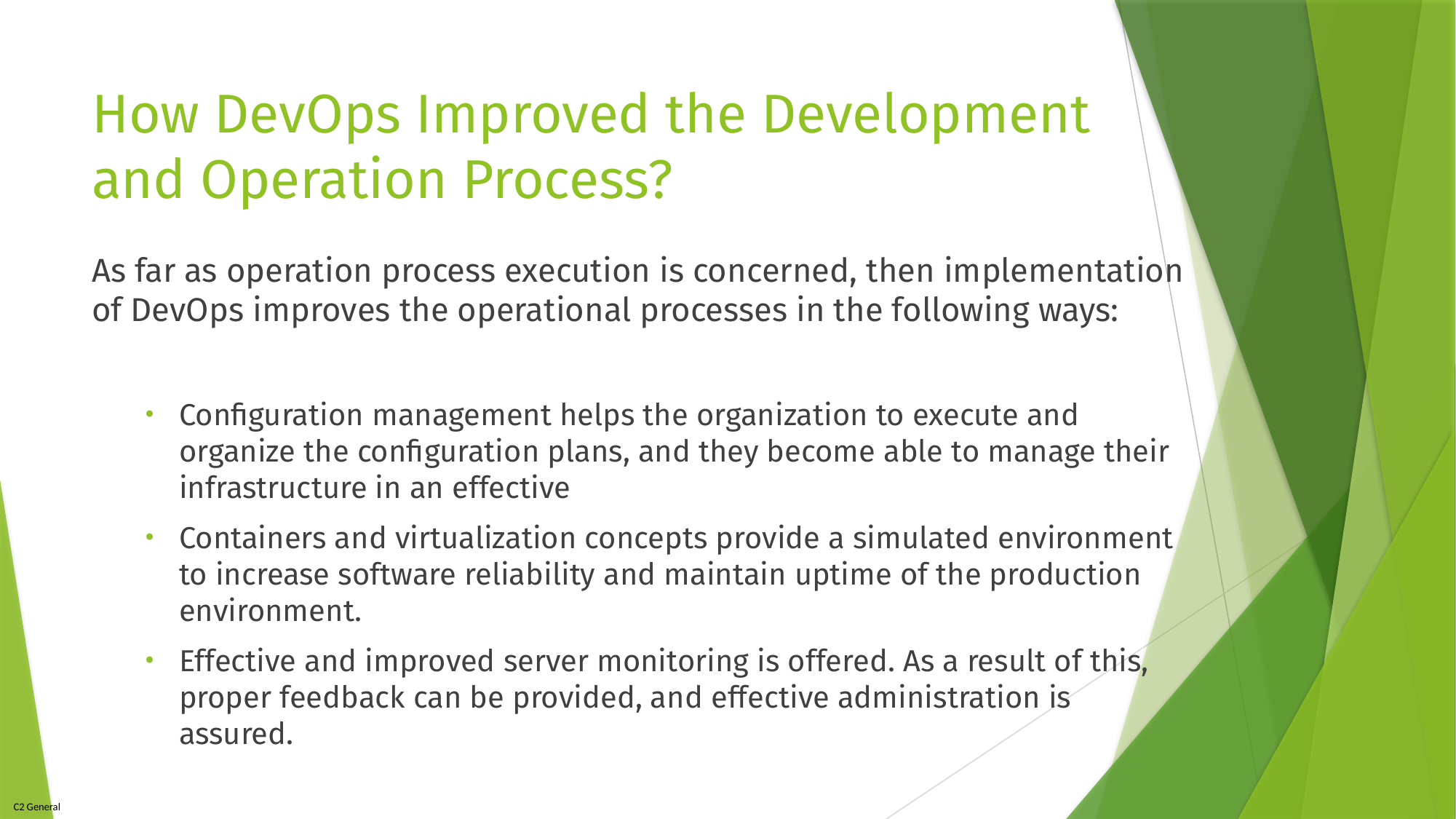

# How DevOps Improved the Development and Operation Process?
As far as operation process execution is concerned, then implementation of DevOps improves the operational processes in the following ways:

Configuration management helps the organization to execute and organize the configuration plans, and they become able to manage their infrastructure in an effective
Containers and virtualization concepts provide a simulated environment to increase software reliability and maintain uptime of the production environment.
Effective and improved server monitoring is offered. As a result of this, proper feedback can be provided, and effective administration is assured.